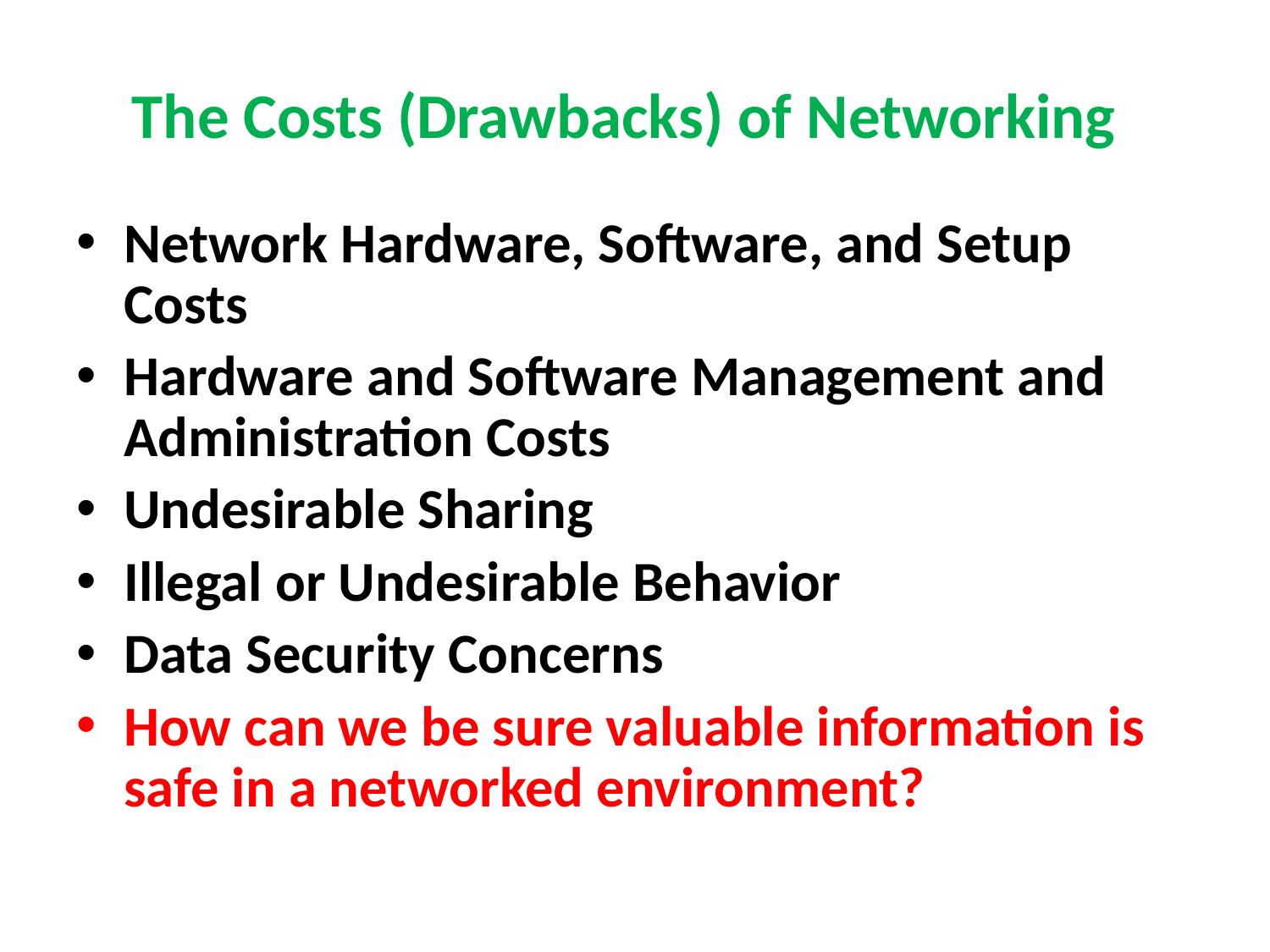

# The Costs (Drawbacks) of Networking
Network Hardware, Software, and Setup Costs
Hardware and Software Management and Administration Costs
Undesirable Sharing
Illegal or Undesirable Behavior
Data Security Concerns
How can we be sure valuable information is safe in a networked environment?